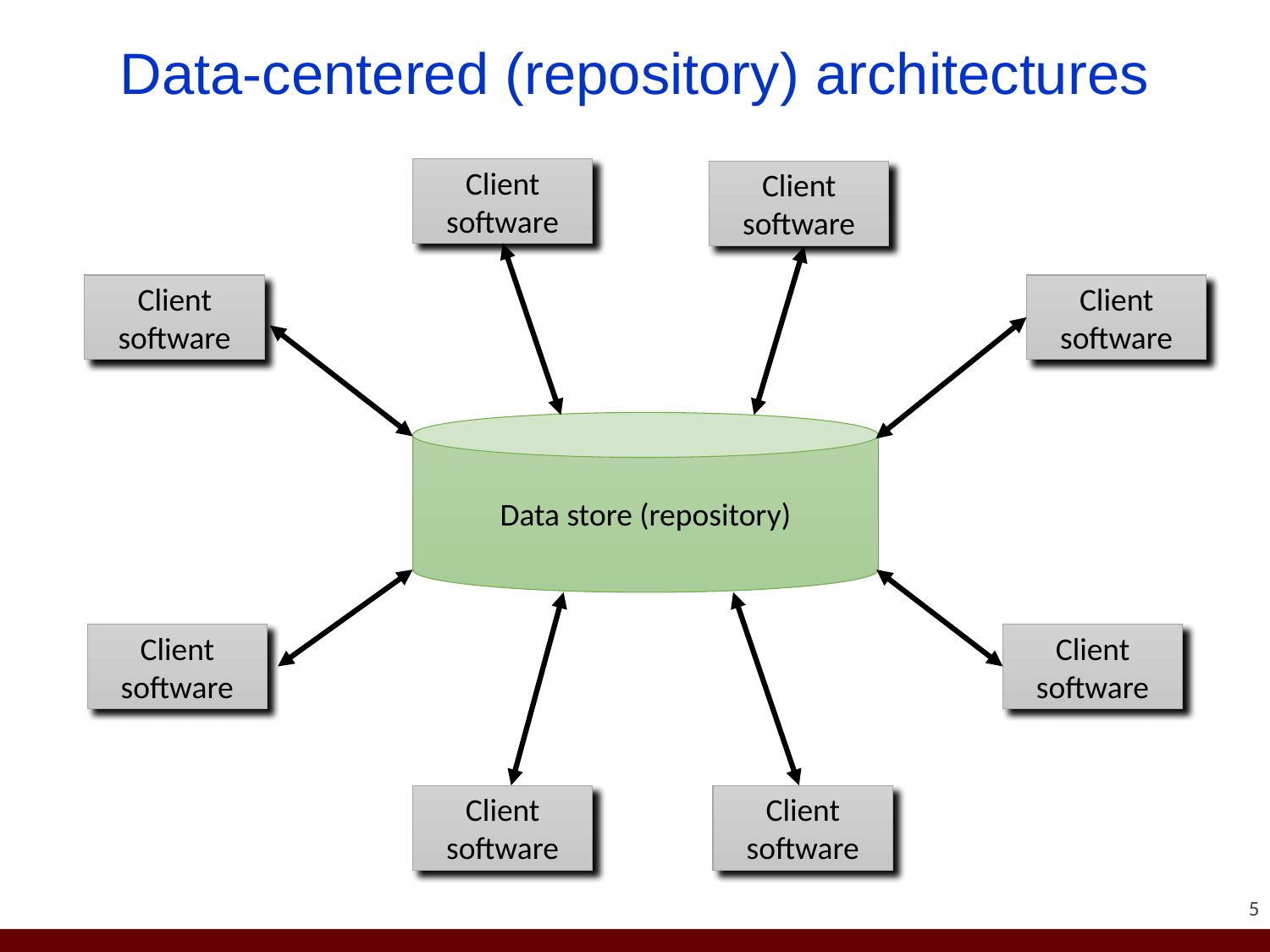

# Data-centered (repository) architectures
Client software
Client software
Client software
Client software
Data store (repository)
Client software
Client software
Client software
Client software